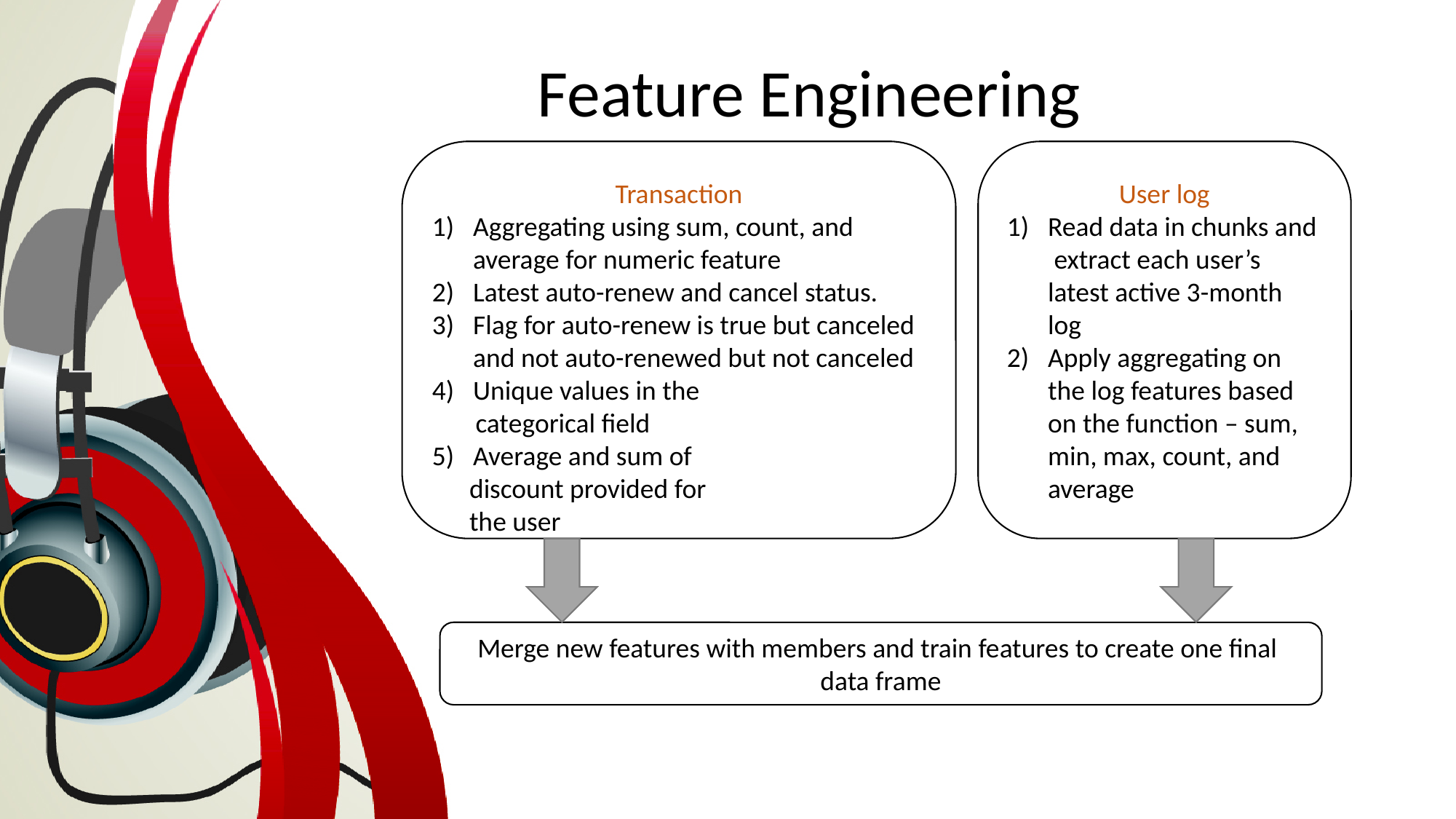

# Feature Engineering

Transaction
Aggregating using sum, count, and average for numeric feature
Latest auto-renew and cancel status.
Flag for auto-renew is true but canceled and not auto-renewed but not canceled
Unique values in the
       categorical field
Average and sum of
      discount provided for
      the user

User log
Read data in chunks and  extract each user’s latest active 3-month log
Apply aggregating on the log features based on the function – sum, min, max, count, and average

Merge new features with members and train features to create one final
data frame